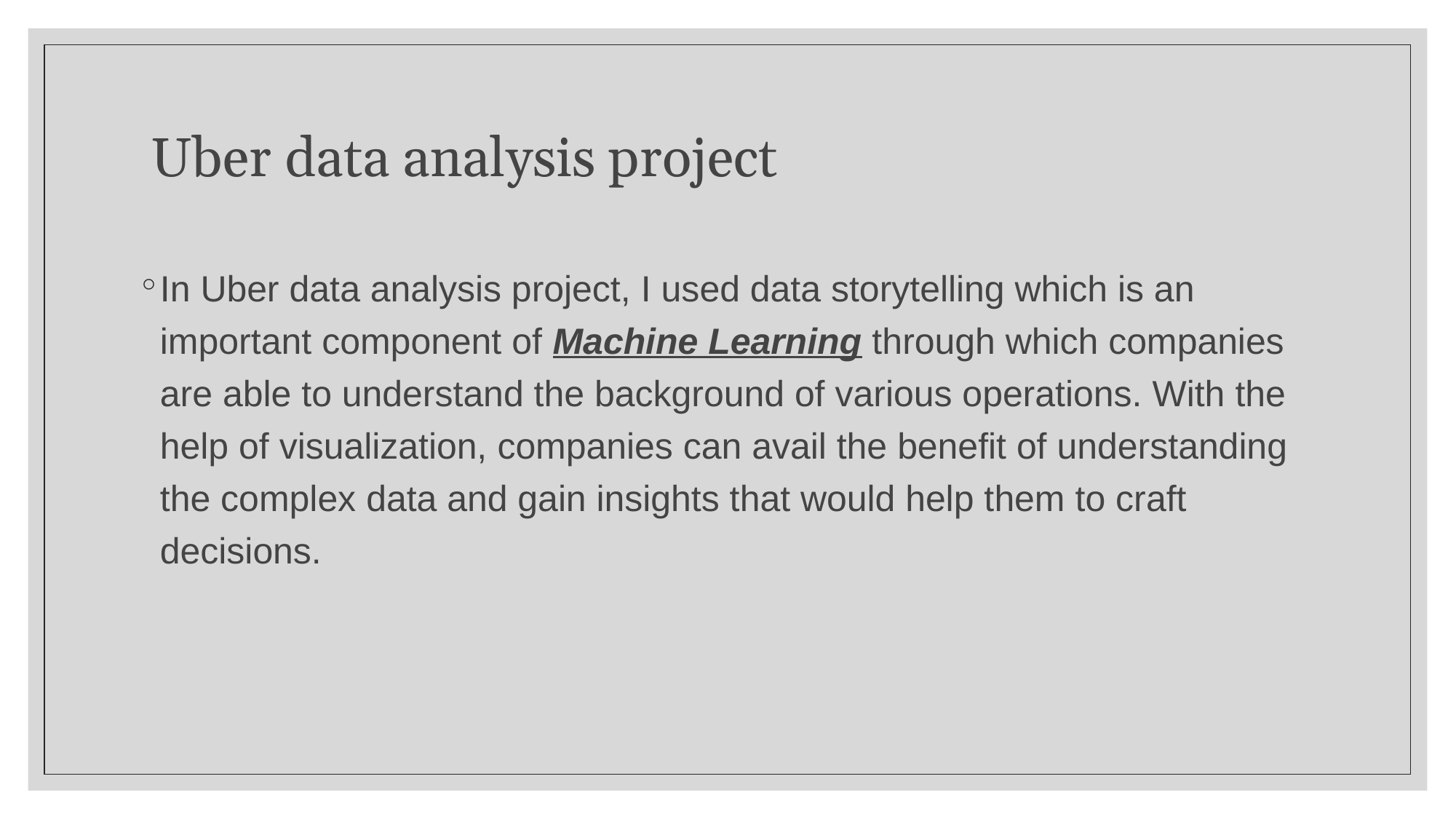

# Uber data analysis project
In Uber data analysis project, I used data storytelling which is an important component of Machine Learning through which companies are able to understand the background of various operations. With the help of visualization, companies can avail the benefit of understanding the complex data and gain insights that would help them to craft decisions.